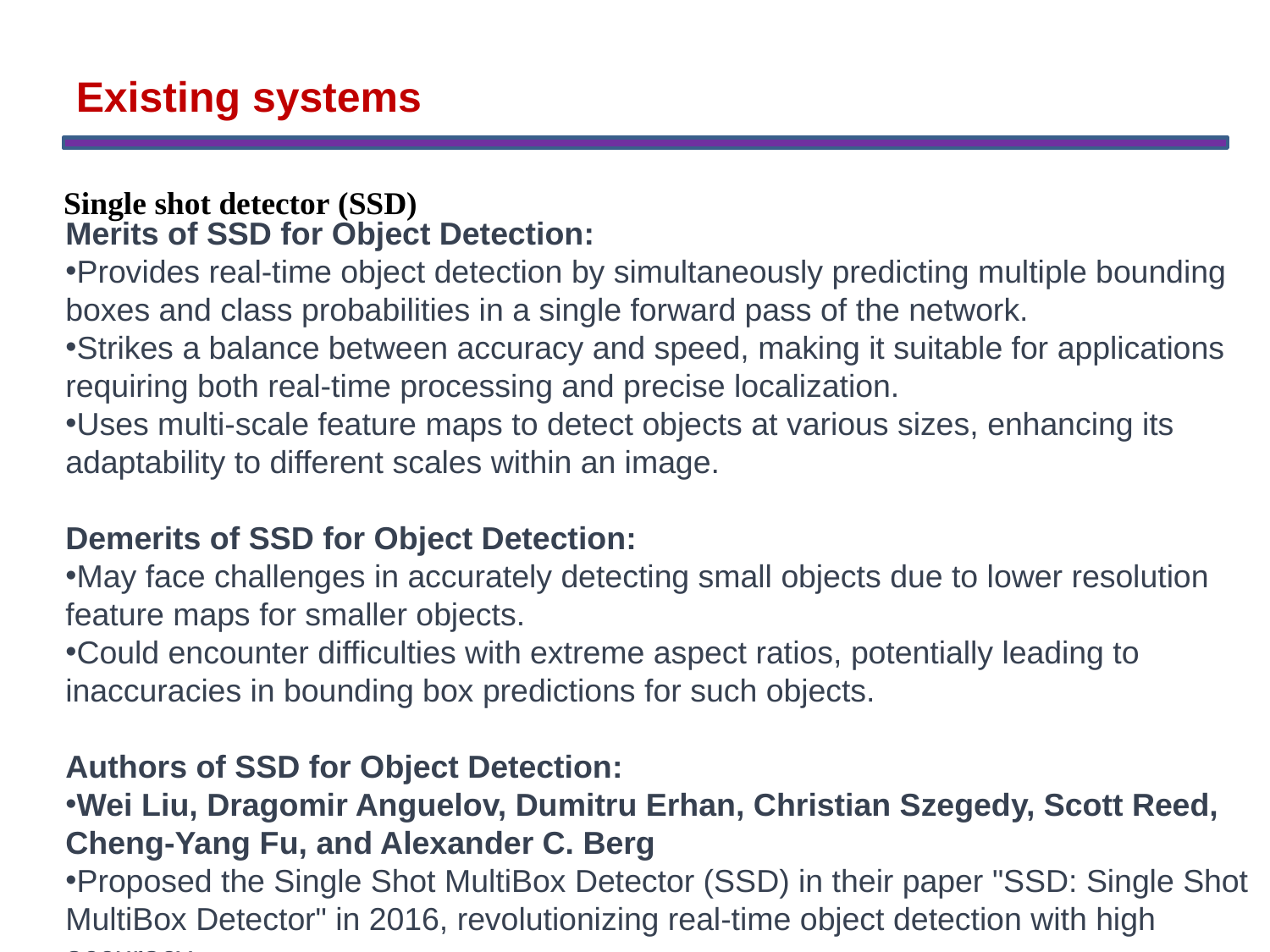

Existing systems

# Single shot detector (SSD)
Merits of SSD for Object Detection:
Provides real-time object detection by simultaneously predicting multiple bounding boxes and class probabilities in a single forward pass of the network.
Strikes a balance between accuracy and speed, making it suitable for applications requiring both real-time processing and precise localization.
Uses multi-scale feature maps to detect objects at various sizes, enhancing its adaptability to different scales within an image.

Demerits of SSD for Object Detection:
May face challenges in accurately detecting small objects due to lower resolution feature maps for smaller objects.
Could encounter difficulties with extreme aspect ratios, potentially leading to inaccuracies in bounding box predictions for such objects.

Authors of SSD for Object Detection:
Wei Liu, Dragomir Anguelov, Dumitru Erhan, Christian Szegedy, Scott Reed, Cheng-Yang Fu, and Alexander C. Berg
Proposed the Single Shot MultiBox Detector (SSD) in their paper "SSD: Single Shot MultiBox Detector" in 2016, revolutionizing real-time object detection with high accuracy.